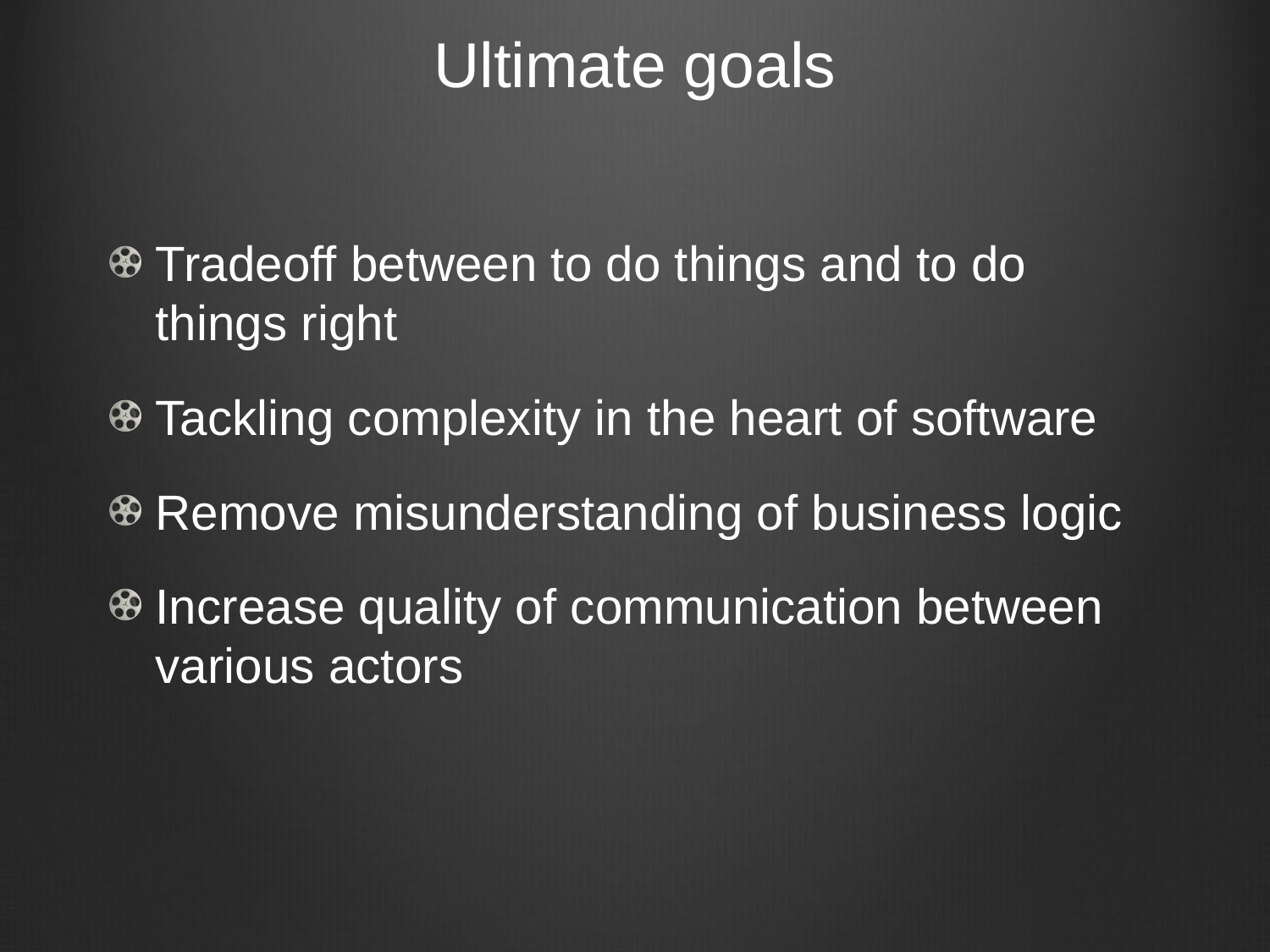

# Ultimate goals

Tradeoff between to do things and to do things right
Tackling complexity in the heart of software
Remove misunderstanding of business logic
Increase quality of communication between various actors